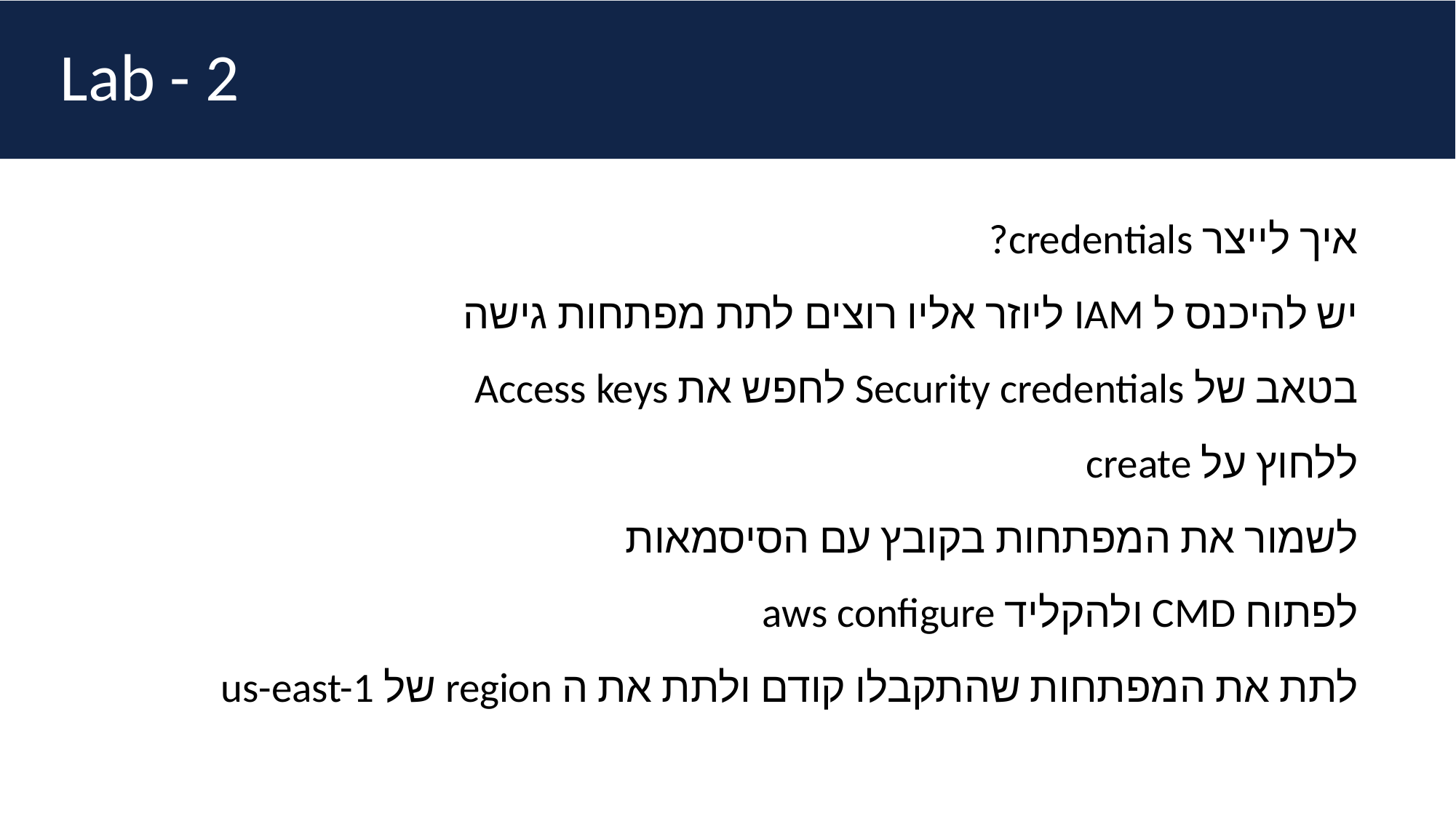

Lab - 2
איך לייצר credentials?
יש להיכנס ל IAM ליוזר אליו רוצים לתת מפתחות גישה
בטאב של Security credentials לחפש את Access keys
ללחוץ על create
לשמור את המפתחות בקובץ עם הסיסמאות
לפתוח CMD ולהקליד aws configure
לתת את המפתחות שהתקבלו קודם ולתת את ה region של us-east-1